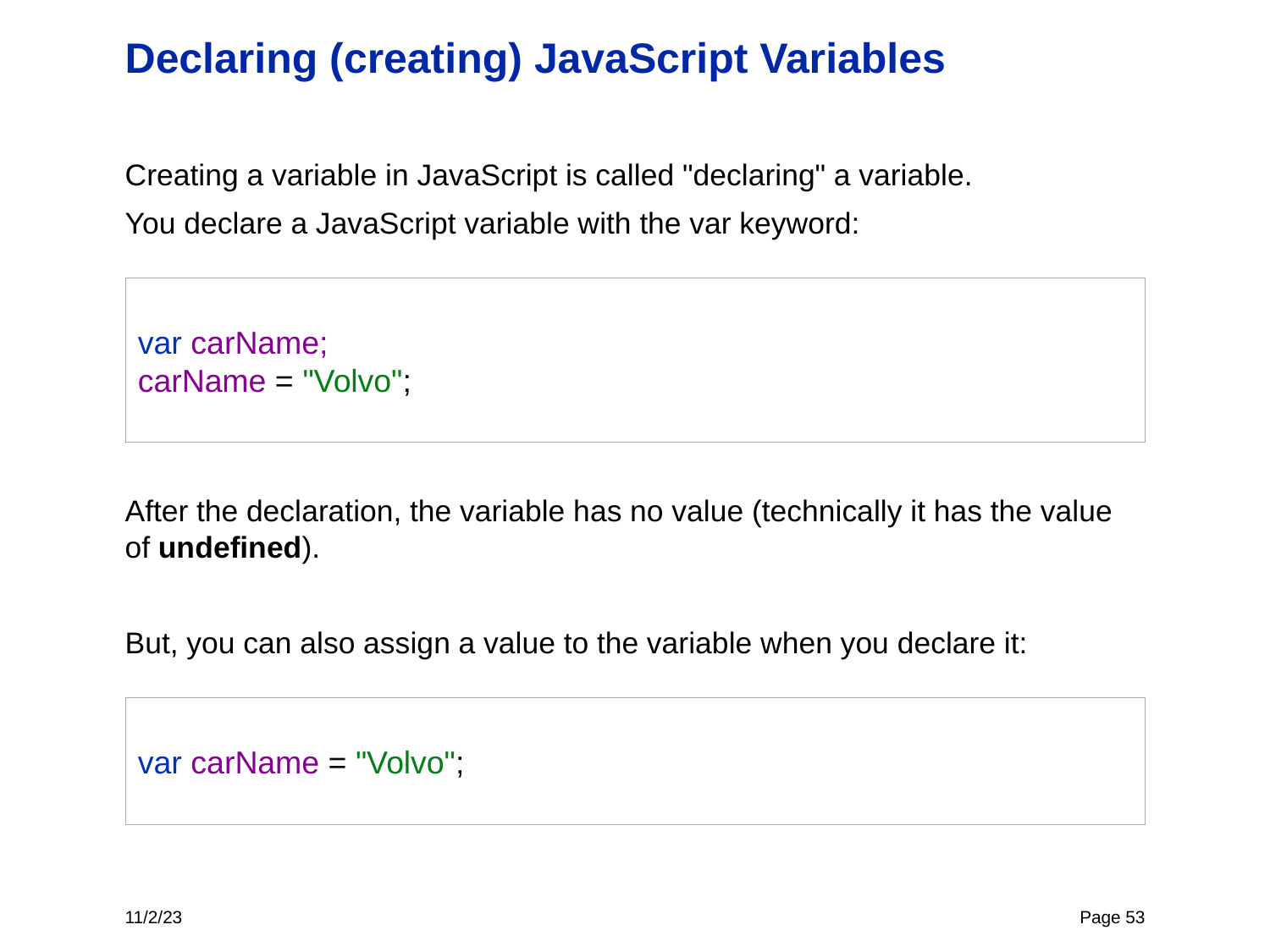

# Declaring (creating) JavaScript Variables
Creating a variable in JavaScript is called "declaring" a variable.
You declare a JavaScript variable with the var keyword:

After the declaration, the variable has no value (technically it has the value of undefined).

But, you can also assign a value to the variable when you declare it:

var carName;
carName = "Volvo";

var carName = "Volvo";

11/2/23

Page 53